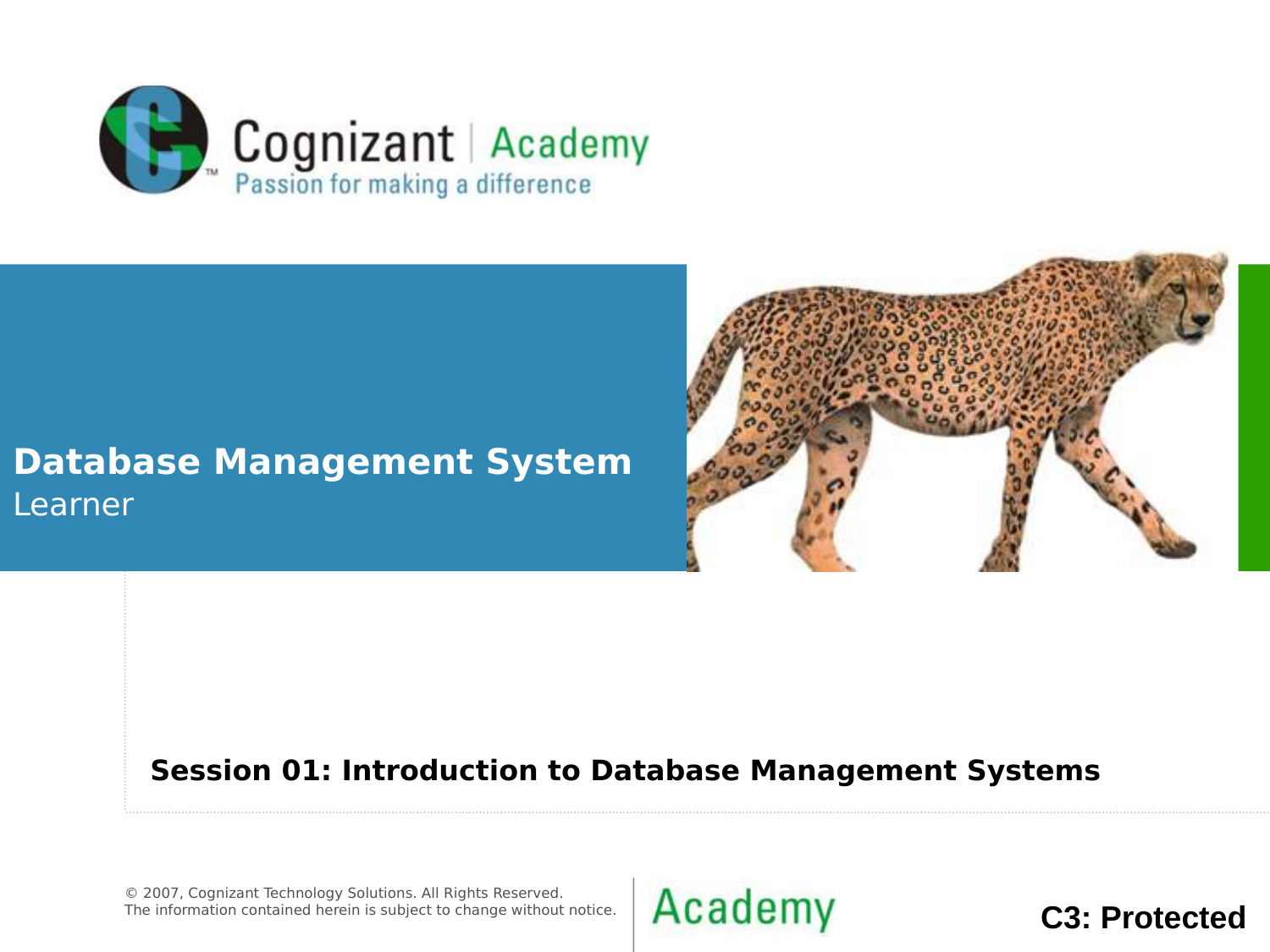

Database Management System
Learner
Session 01: Introduction to Database Management Systems
C3: Protected